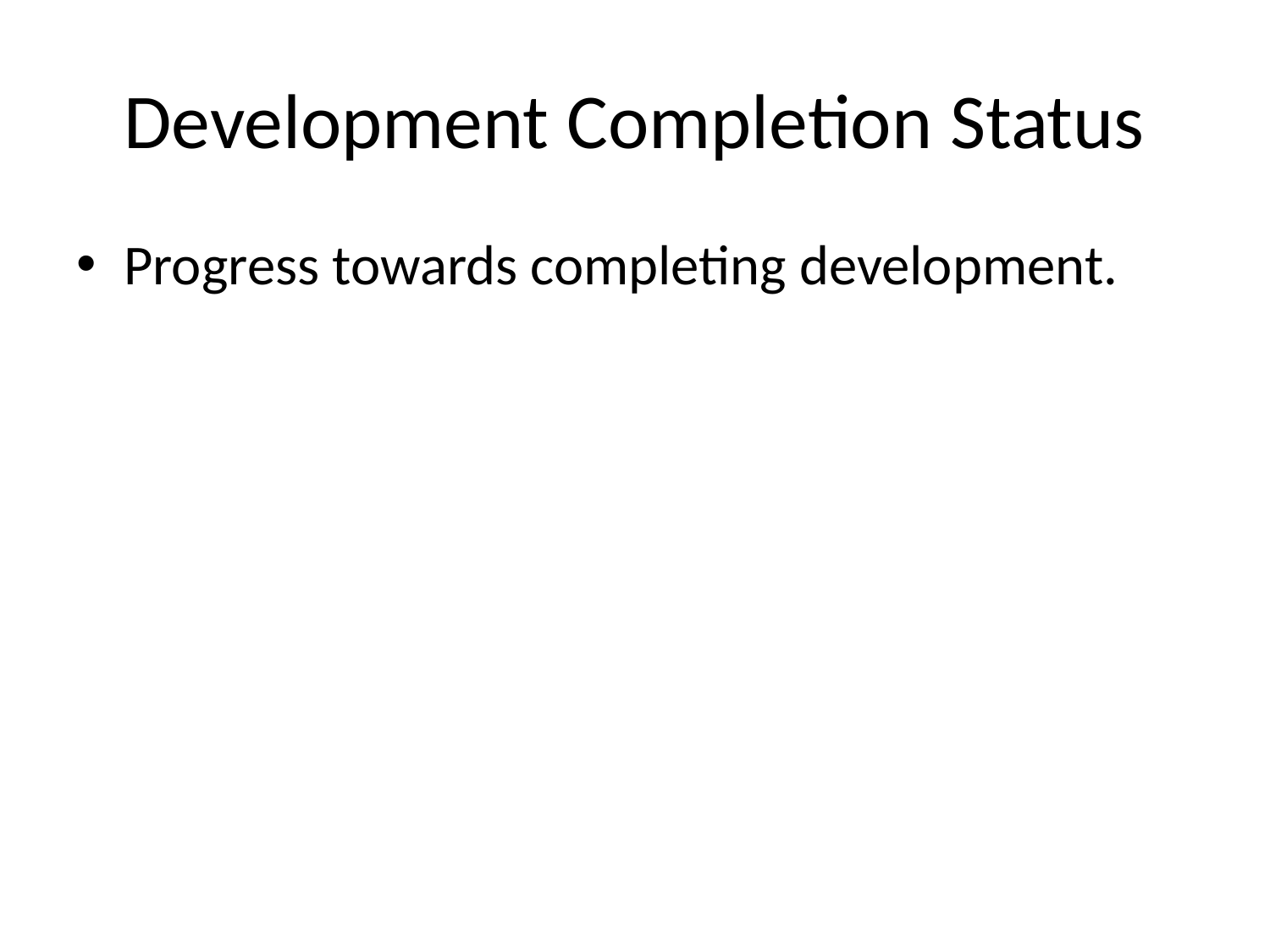

# Development Completion Status
Progress towards completing development.